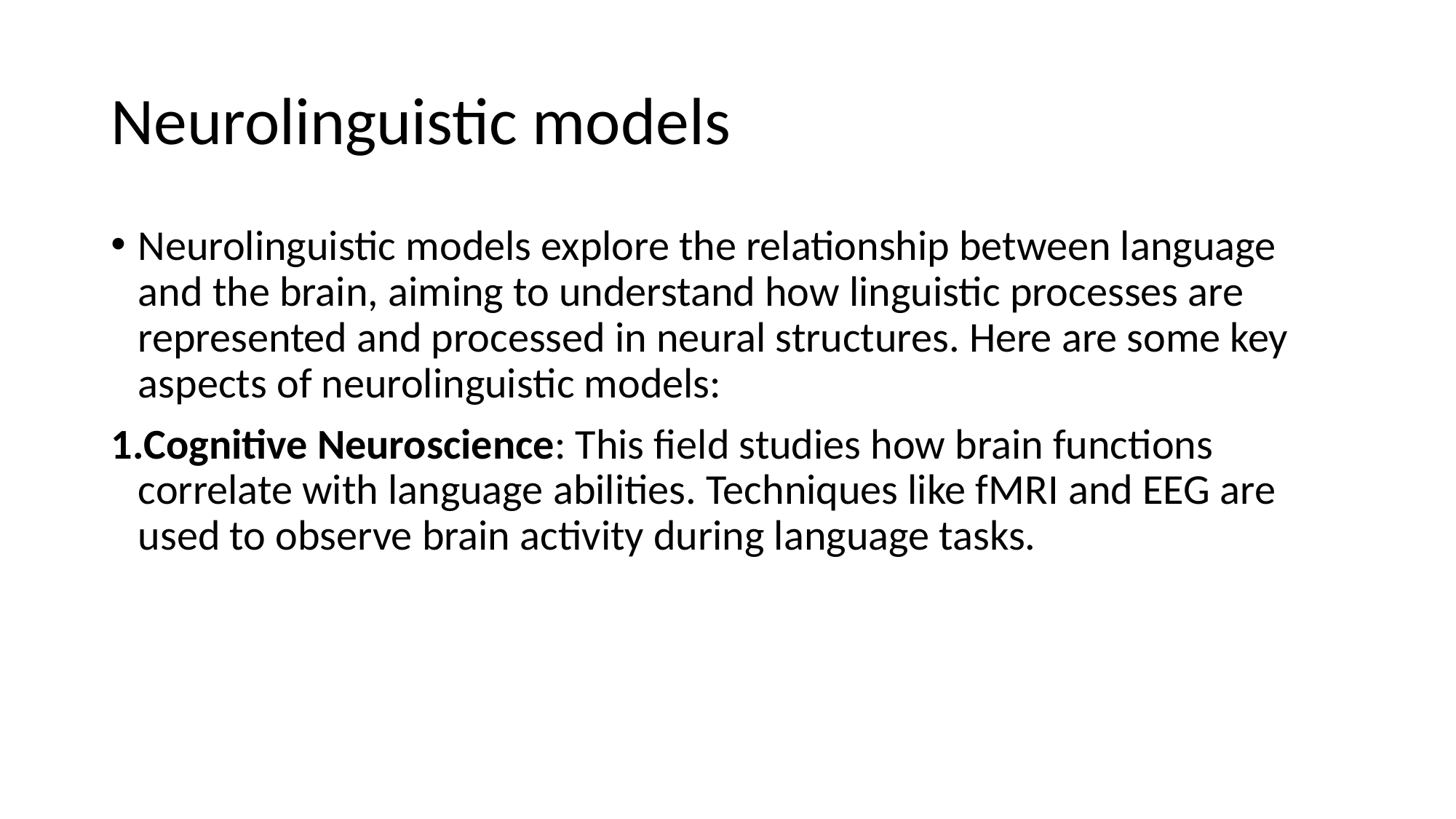

# Neurolinguistic models
Neurolinguistic models explore the relationship between language and the brain, aiming to understand how linguistic processes are represented and processed in neural structures. Here are some key aspects of neurolinguistic models:
Cognitive Neuroscience: This field studies how brain functions correlate with language abilities. Techniques like fMRI and EEG are used to observe brain activity during language tasks.